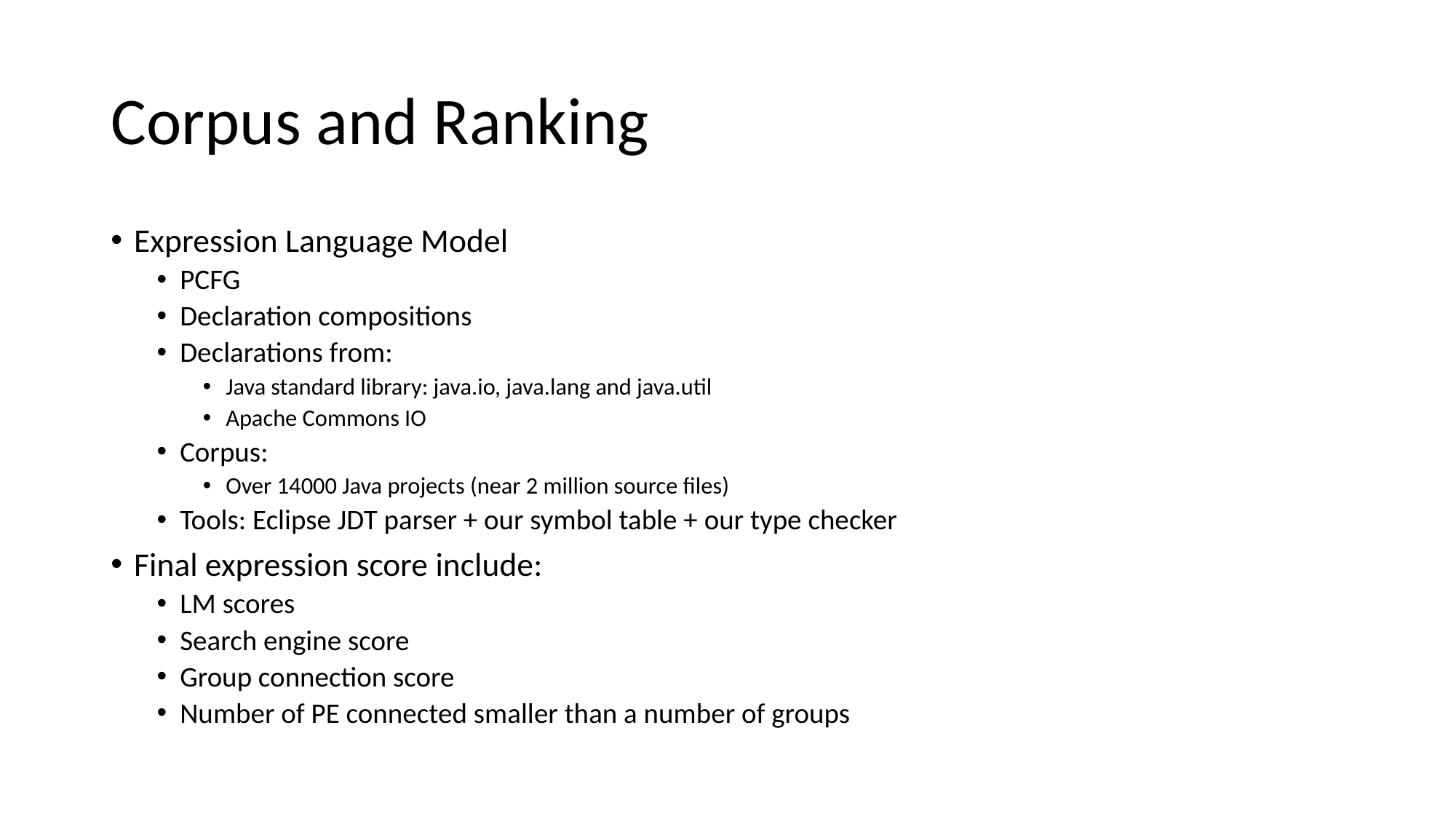

# Corpus and Ranking
Expression Language Model
PCFG
Declaration compositions
Declarations from:
Java standard library: java.io, java.lang and java.util
Apache Commons IO
Corpus:
Over 14000 Java projects (near 2 million source files)
Tools: Eclipse JDT parser + our symbol table + our type checker
Final expression score include:
LM scores
Search engine score
Group connection score
Number of PE connected smaller than a number of groups